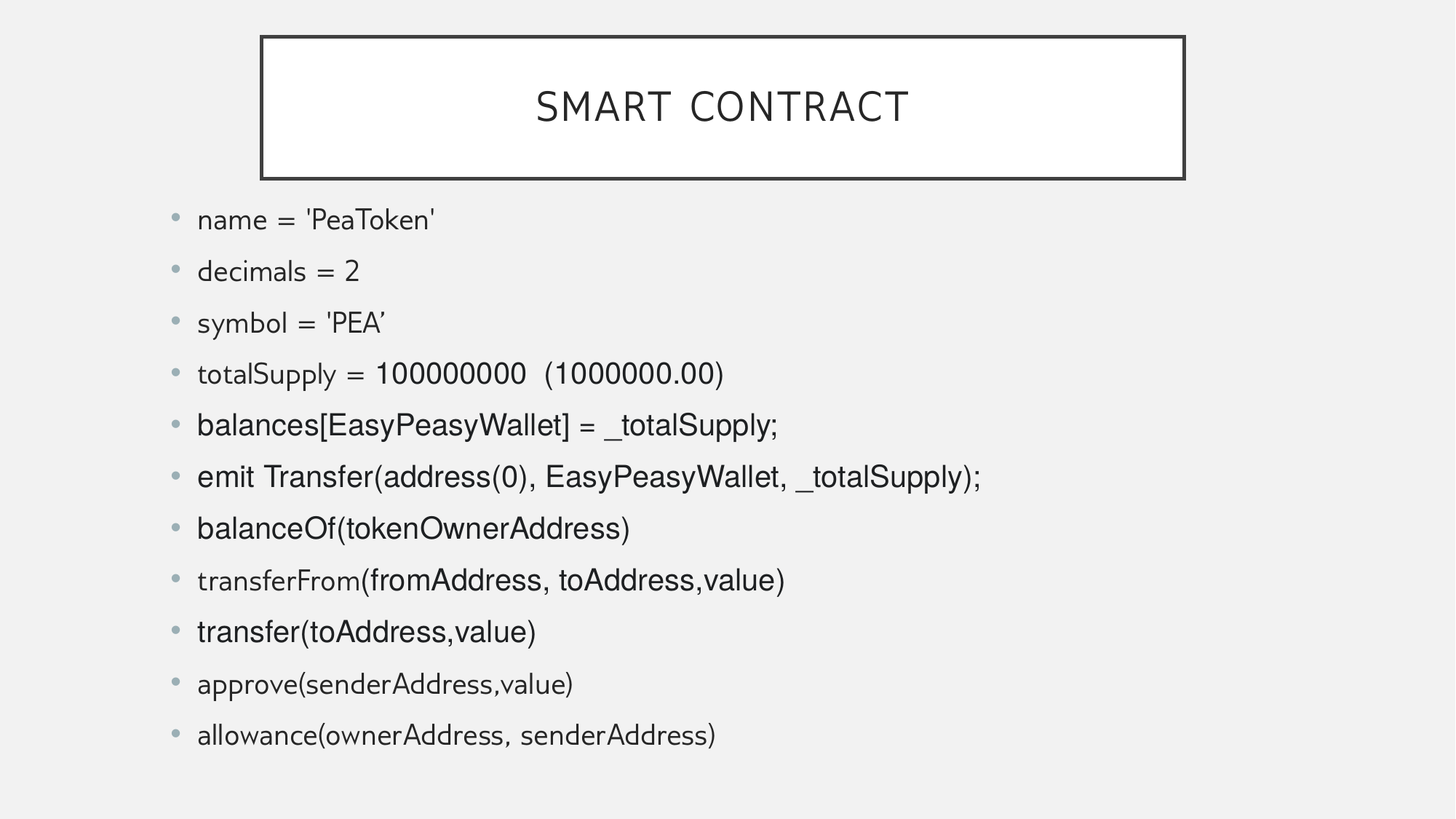

# SMART contract
name = 'PeaToken'
decimals = 2
symbol = 'PEA’
totalSupply = 100000000  (1000000.00)
balances[EasyPeasyWallet] = _totalSupply;
emit Transfer(address(0), EasyPeasyWallet, _totalSupply);
balanceOf(tokenOwnerAddress)
transferFrom(fromAddress, toAddress,value)
transfer(toAddress,value)
approve(senderAddress,value)
allowance(ownerAddress, senderAddress)